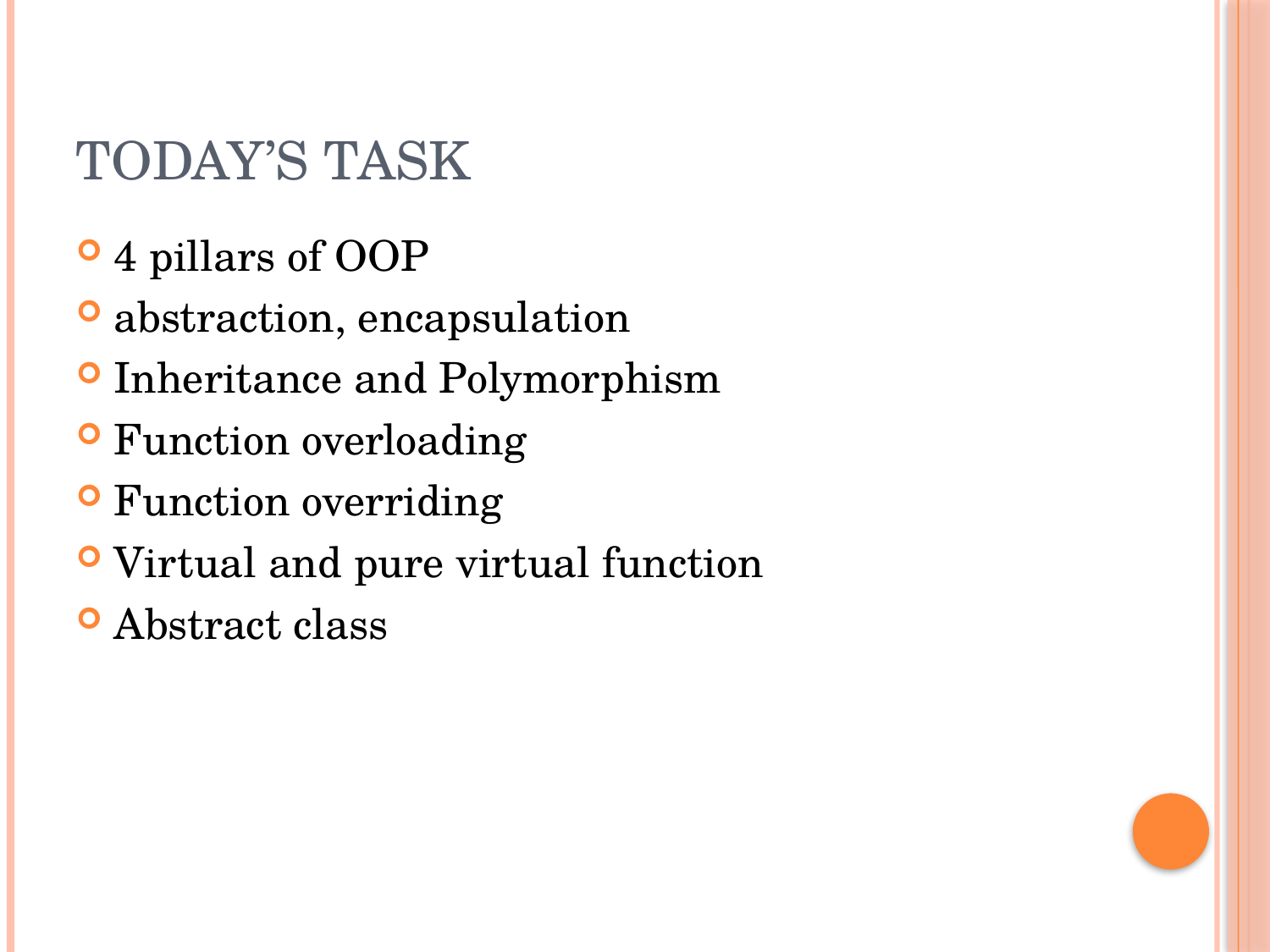

# Today’s task
4 pillars of OOP
abstraction, encapsulation
Inheritance and Polymorphism
Function overloading
Function overriding
Virtual and pure virtual function
Abstract class